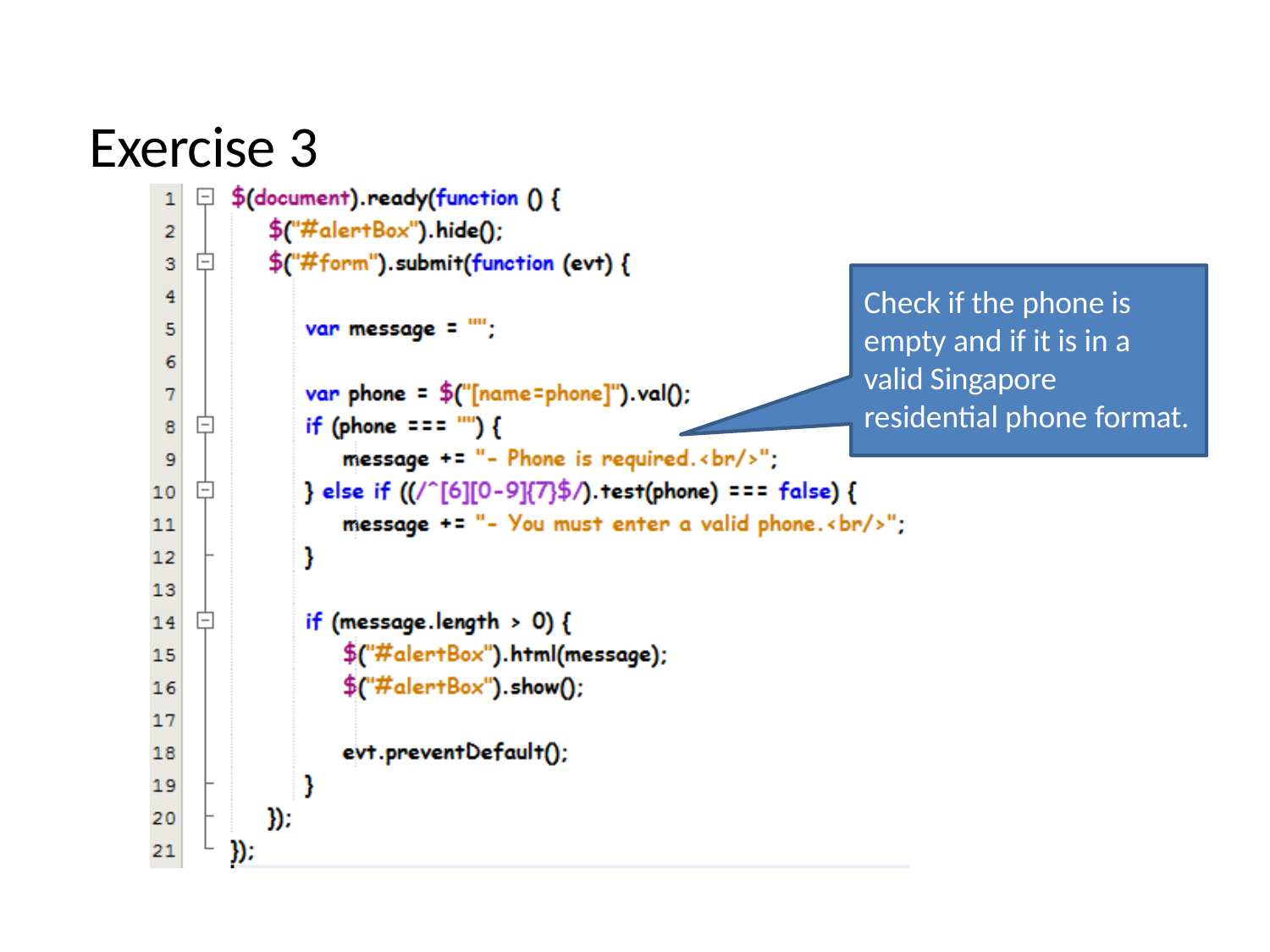

# Exercise 3

Check if the phone is  empty and if it is in a  valid Singapore  residential phone format.